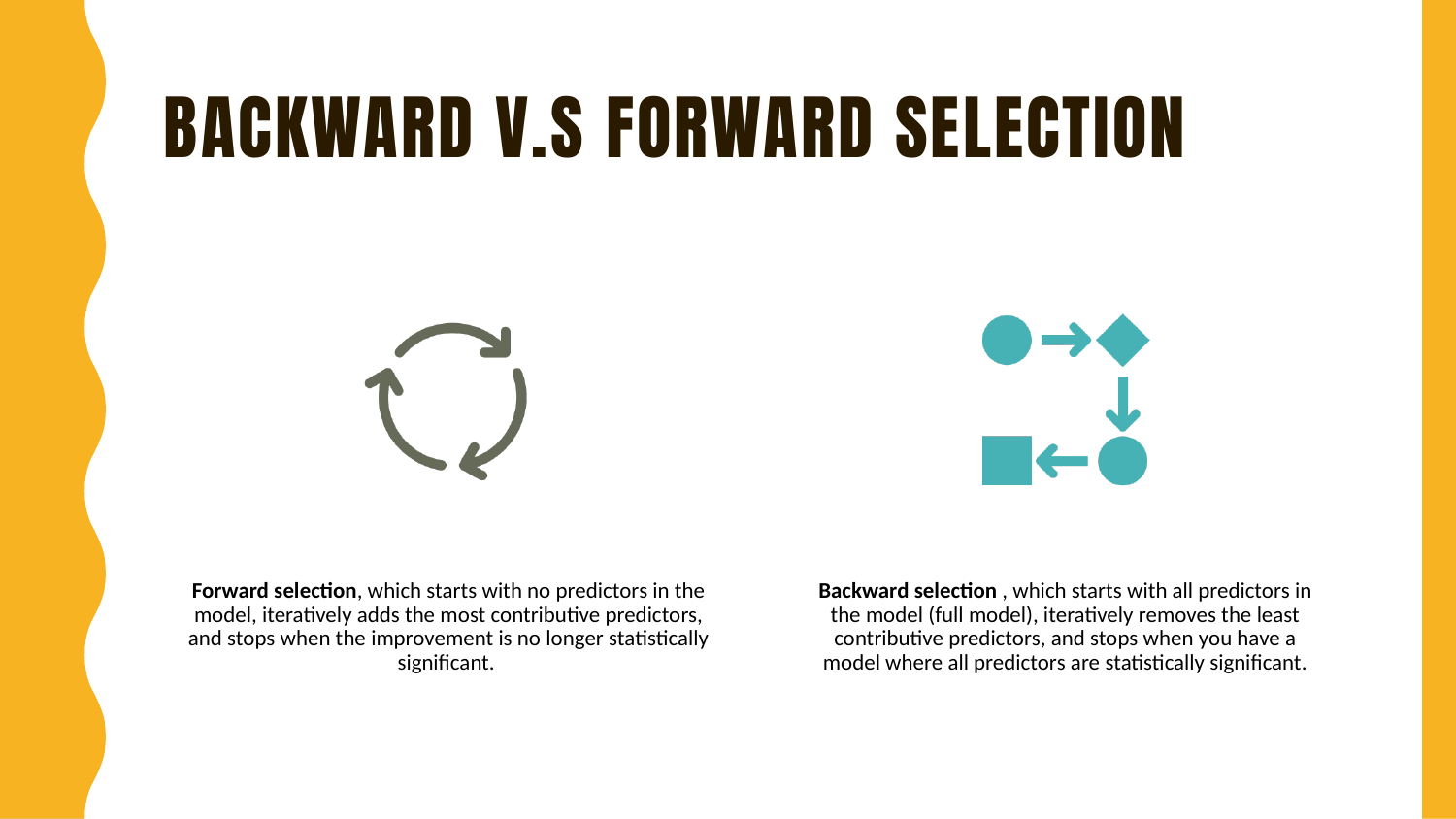

# Backward v.s Forward Selection
Forward selection, which starts with no predictors in the model, iteratively adds the most contributive predictors, and stops when the improvement is no longer statistically significant.
Backward selection , which starts with all predictors in the model (full model), iteratively removes the least contributive predictors, and stops when you have a model where all predictors are statistically significant.